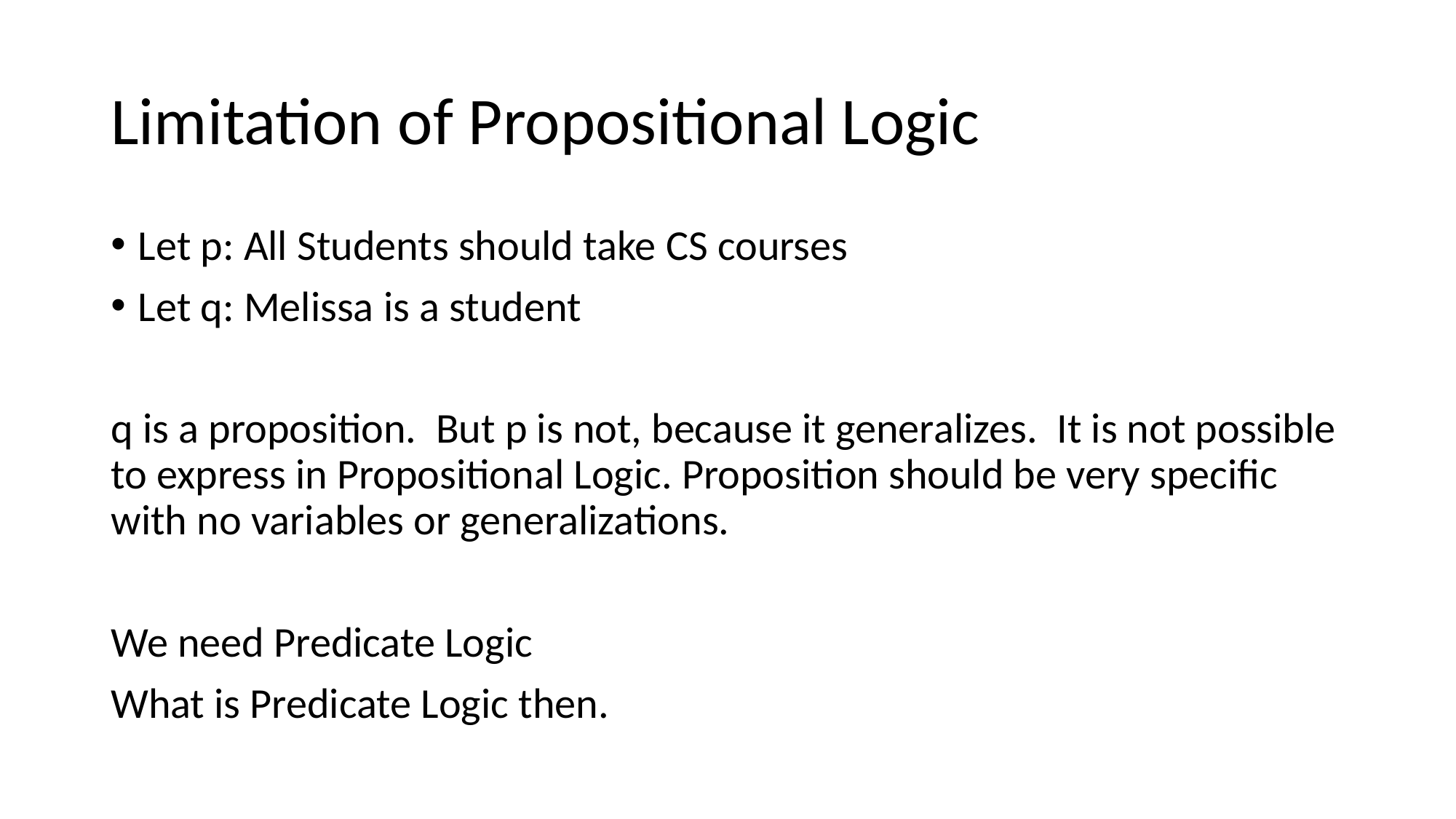

# Limitation of Propositional Logic
Let p: All Students should take CS courses
Let q: Melissa is a student

q is a proposition.  But p is not, because it generalizes.  It is not possible to express in Propositional Logic. Proposition should be very specific with no variables or generalizations.

We need Predicate Logic
What is Predicate Logic then.